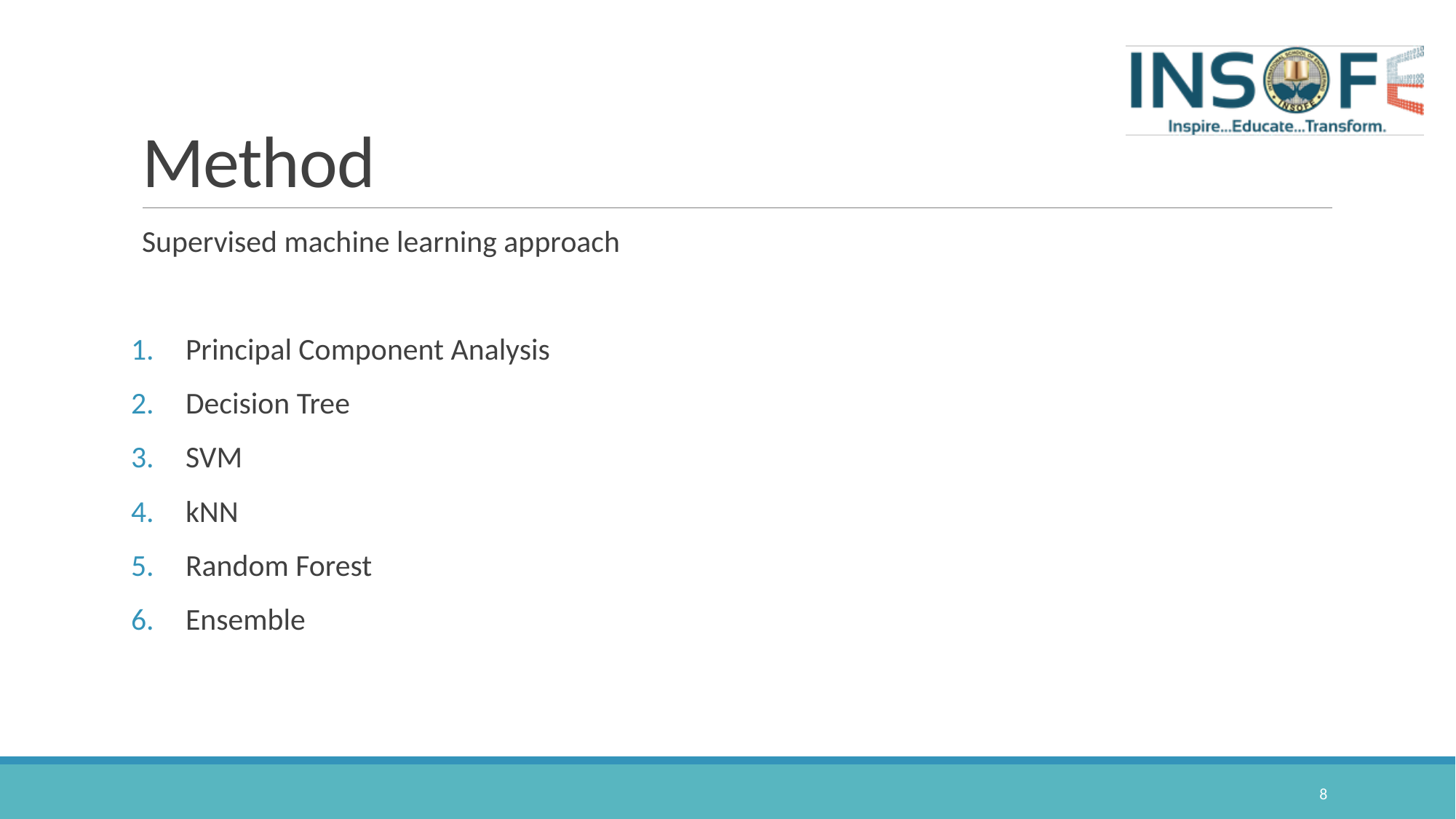

# Method
Supervised machine learning approach

Principal Component Analysis
Decision Tree
SVM
kNN
Random Forest
Ensemble
8